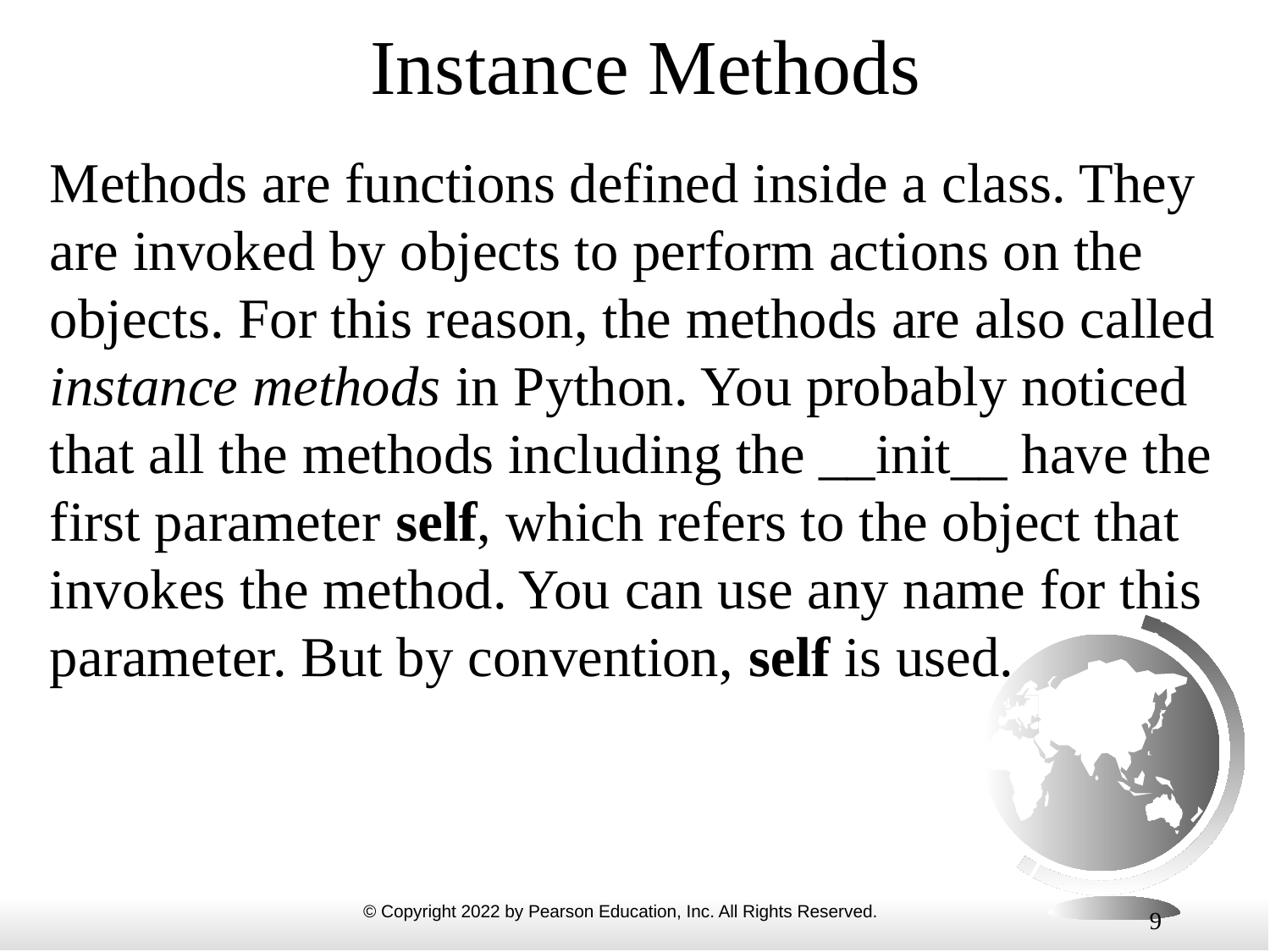

# Instance Methods
Methods are functions defined inside a class. They are invoked by objects to perform actions on the objects. For this reason, the methods are also called instance methods in Python. You probably noticed that all the methods including the __init__ have the first parameter self, which refers to the object that invokes the method. You can use any name for this parameter. But by convention, self is used.

9